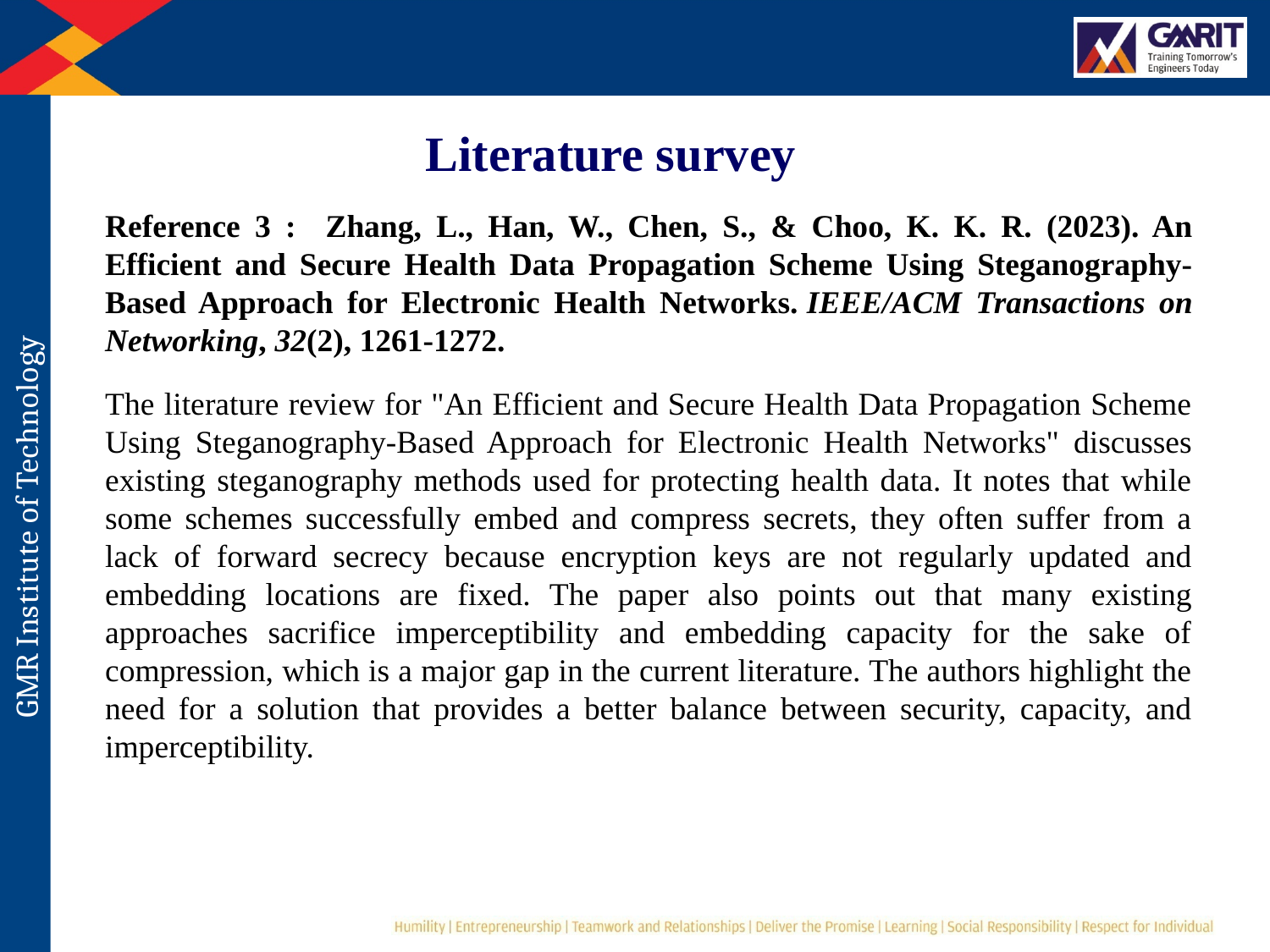

Literature survey
Reference 3 :  Zhang, L., Han, W., Chen, S., & Choo, K. K. R. (2023). An Efficient and Secure Health Data Propagation Scheme Using Steganography-Based Approach for Electronic Health Networks. IEEE/ACM Transactions on Networking, 32(2), 1261-1272.
The literature review for "An Efficient and Secure Health Data Propagation Scheme Using Steganography-Based Approach for Electronic Health Networks" discusses existing steganography methods used for protecting health data. It notes that while some schemes successfully embed and compress secrets, they often suffer from a lack of forward secrecy because encryption keys are not regularly updated and embedding locations are fixed. The paper also points out that many existing approaches sacrifice imperceptibility and embedding capacity for the sake of compression, which is a major gap in the current literature. The authors highlight the need for a solution that provides a better balance between security, capacity, and imperceptibility.